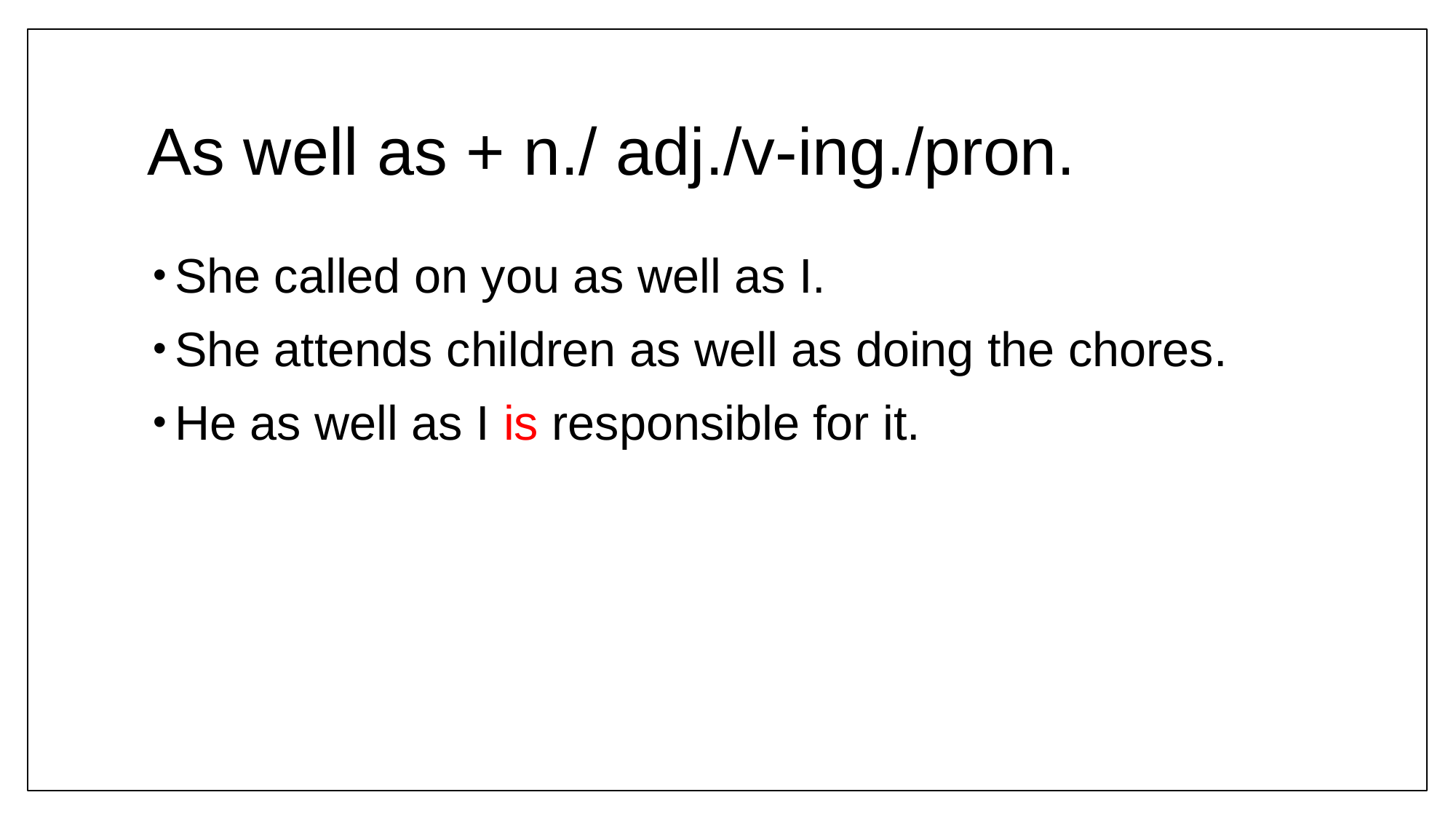

# As well as + n./ adj./v-ing./pron.
She called on you as well as I.
She attends children as well as doing the chores.
He as well as I is responsible for it.